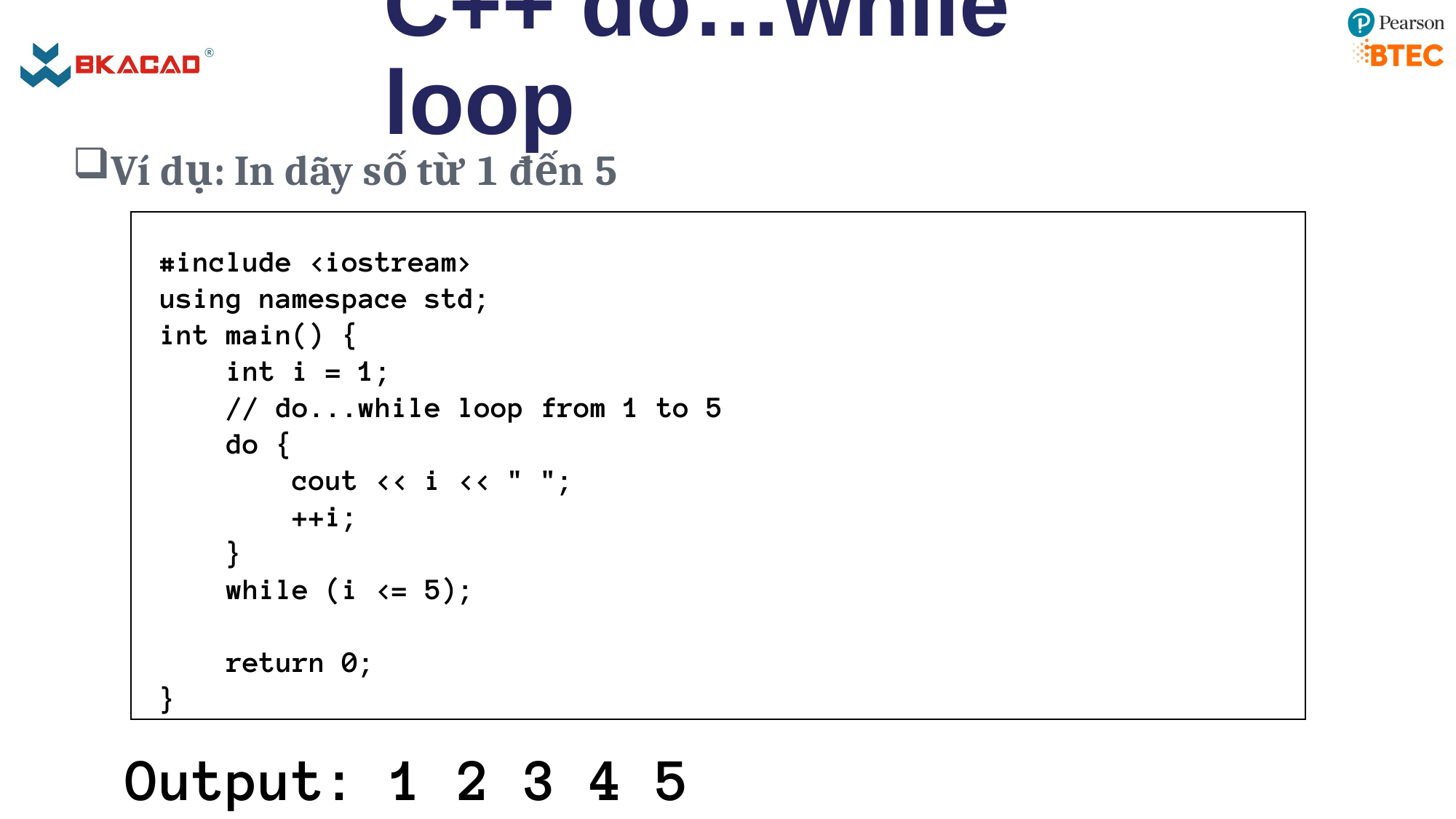

# C++ do…while loop
Ví dụ: In dãy số từ 1 đến 5

#include <iostream>
using namespace std;
int main() {
    int i = 1;
    // do...while loop from 1 to 5
    do {
        cout << i << " ";
        ++i;
    }
    while (i <= 5);

    return 0;
}
Output: 1 2 3 4 5